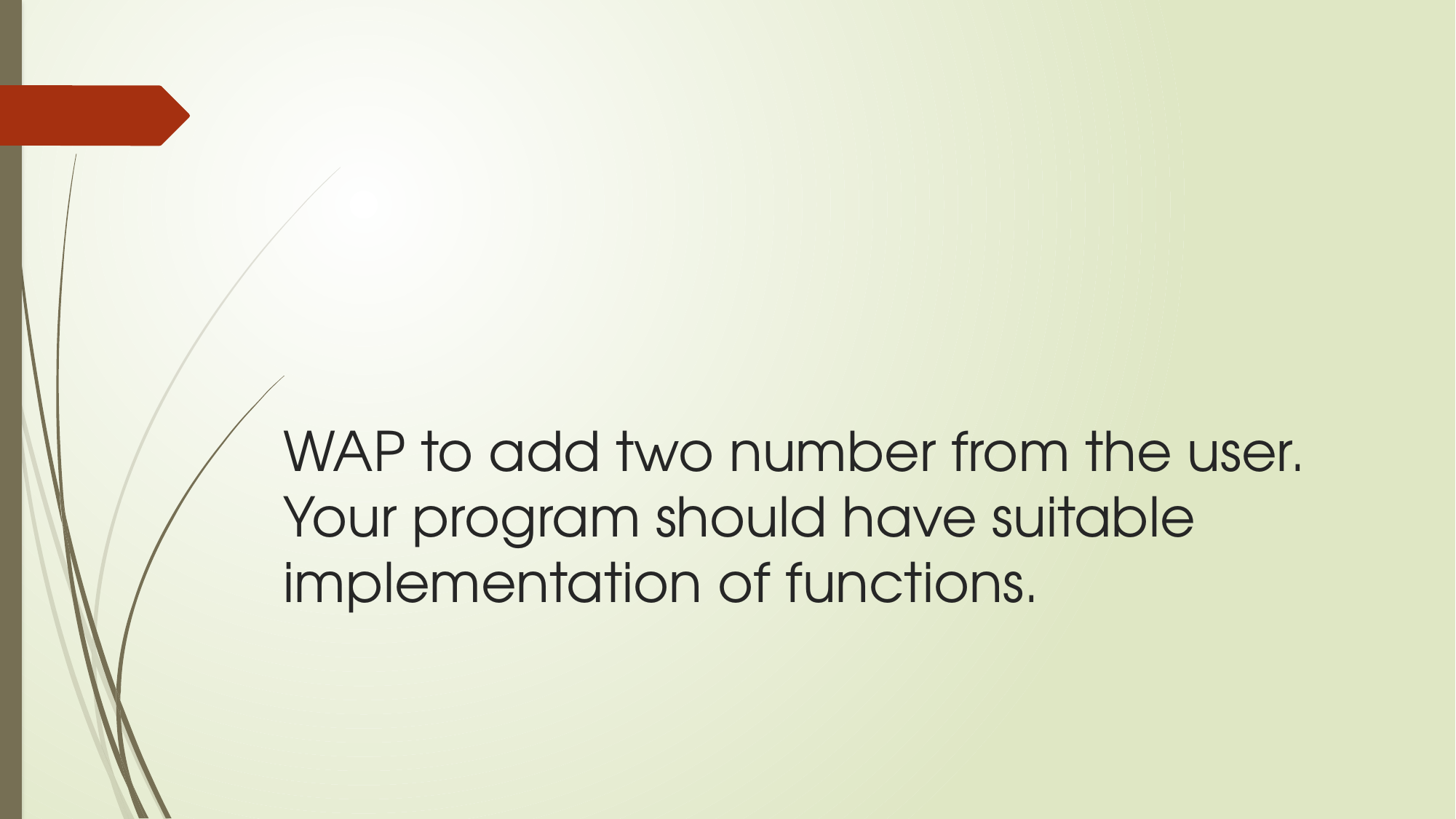

# WAP to add two number from the user. Your program should have suitable implementation of functions.